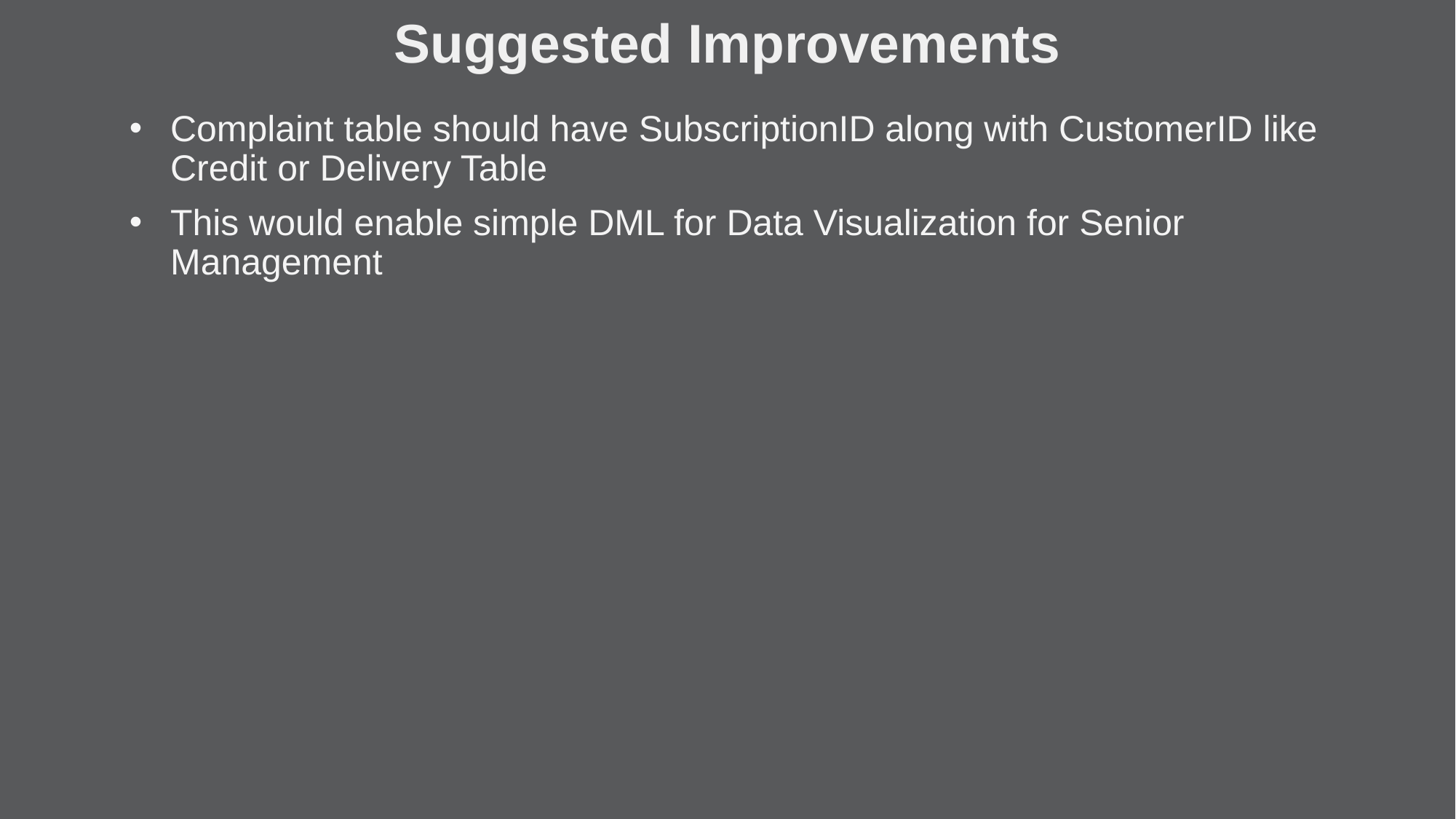

# Suggested Improvements
Complaint table should have SubscriptionID along with CustomerID like Credit or Delivery Table
This would enable simple DML for Data Visualization for Senior Management